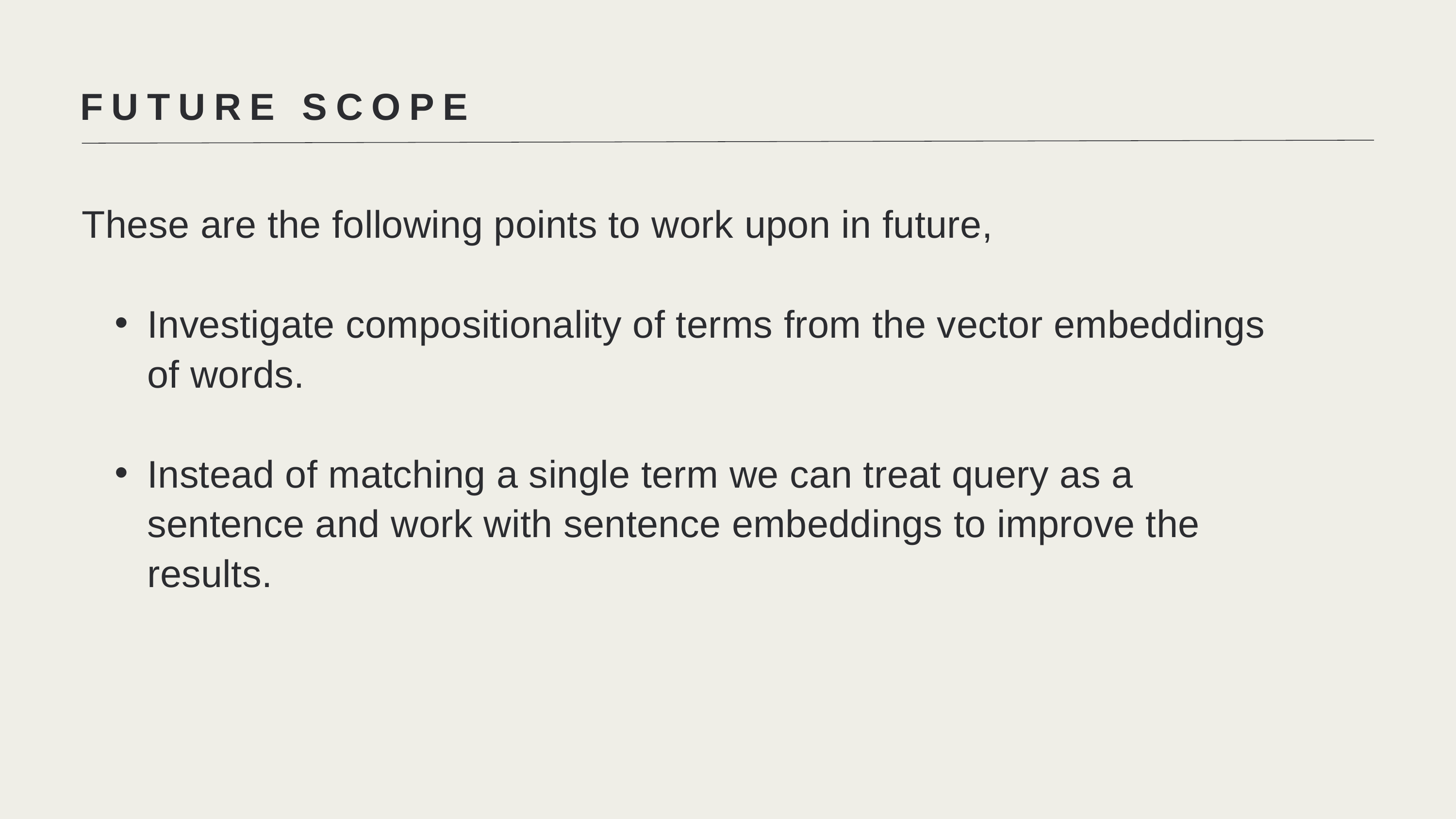

FUTURE SCOPE

These are the following points to work upon in future,

Investigate compositionality of terms from the vector embeddings of words.

Instead of matching a single term we can treat query as a sentence and work with sentence embeddings to improve the results.